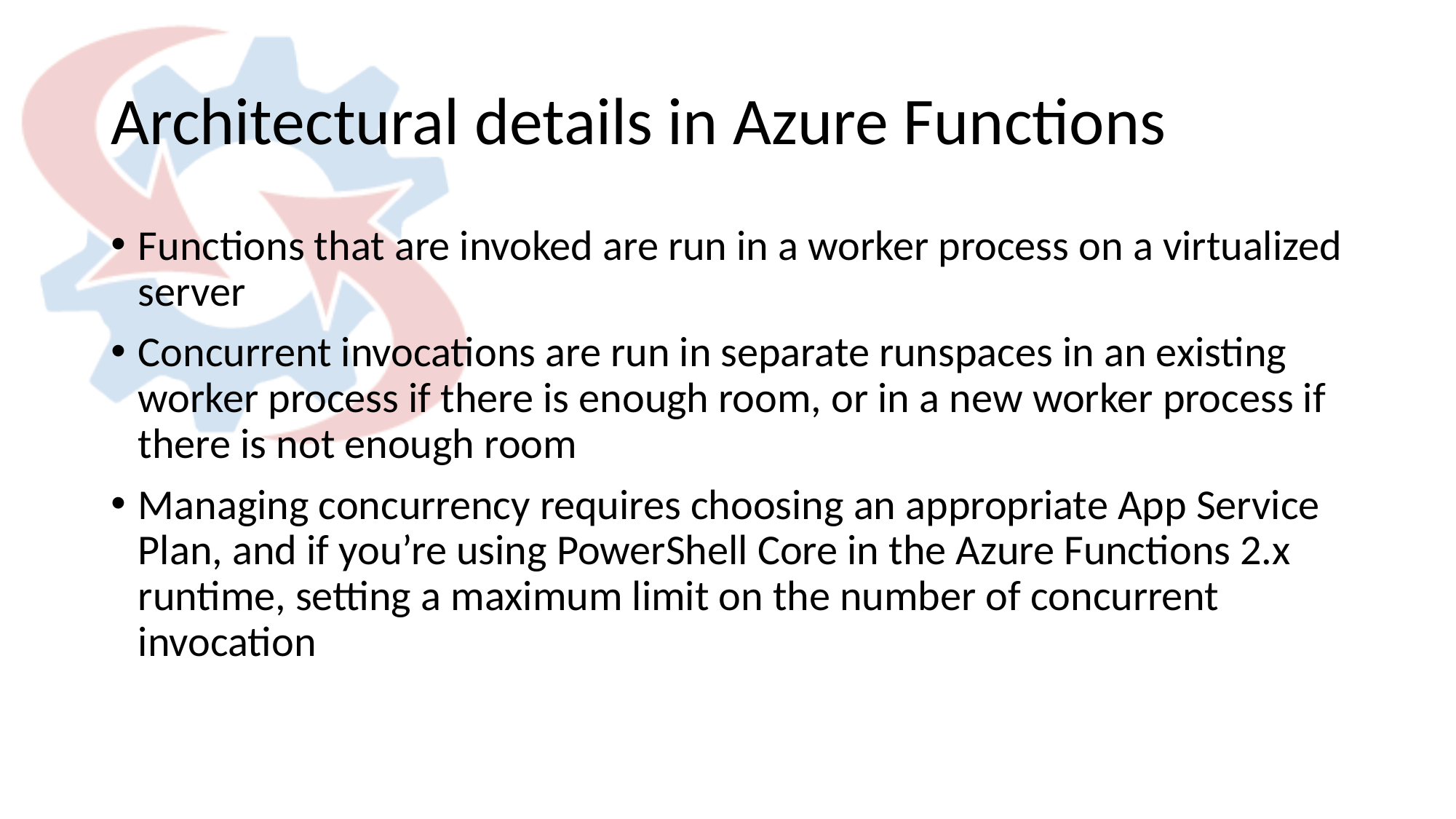

# Architectural details in Azure Functions
Functions that are invoked are run in a worker process on a virtualized server
Concurrent invocations are run in separate runspaces in an existing worker process if there is enough room, or in a new worker process if there is not enough room
Managing concurrency requires choosing an appropriate App Service Plan, and if you’re using PowerShell Core in the Azure Functions 2.x runtime, setting a maximum limit on the number of concurrent invocation